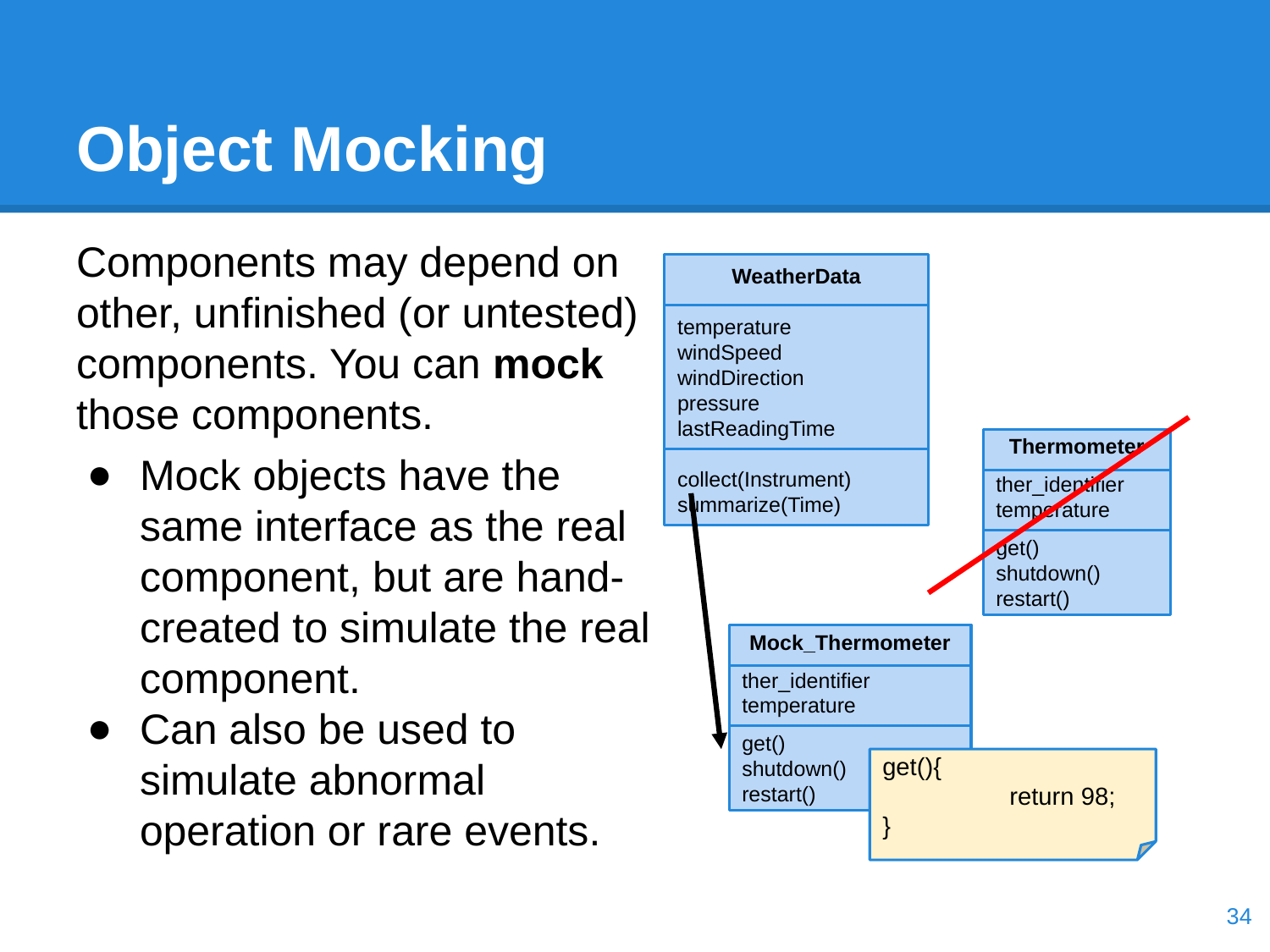

# Object Mocking
Components may depend on other, unfinished (or untested) components. You can mock those components.
Mock objects have the same interface as the real component, but are hand-created to simulate the real component.
Can also be used to simulate abnormal operation or rare events.
WeatherData

temperature
windSpeed
windDirection
pressure
lastReadingTime

collect(Instrument)
summarize(Time)
Thermometer

ther_identifier
temperature

get()
shutdown()
restart()
Mock_Thermometer

ther_identifier
temperature

get()
shutdown()
restart()
get(){
	return 98;
}
34